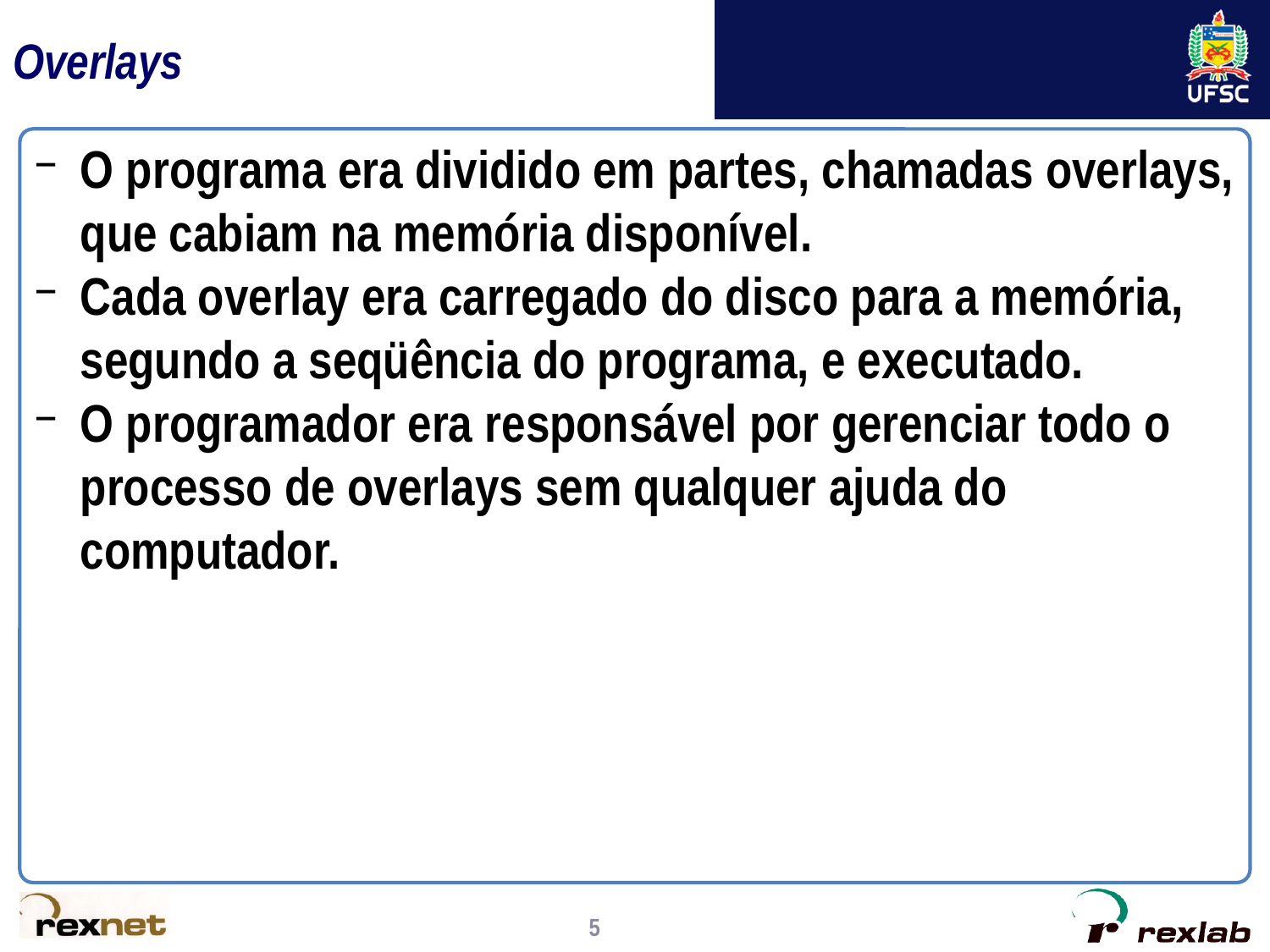

# Overlays
O programa era dividido em partes, chamadas overlays, que cabiam na memória disponível.
Cada overlay era carregado do disco para a memória, segundo a seqüência do programa, e executado.
O programador era responsável por gerenciar todo o processo de overlays sem qualquer ajuda do computador.
5